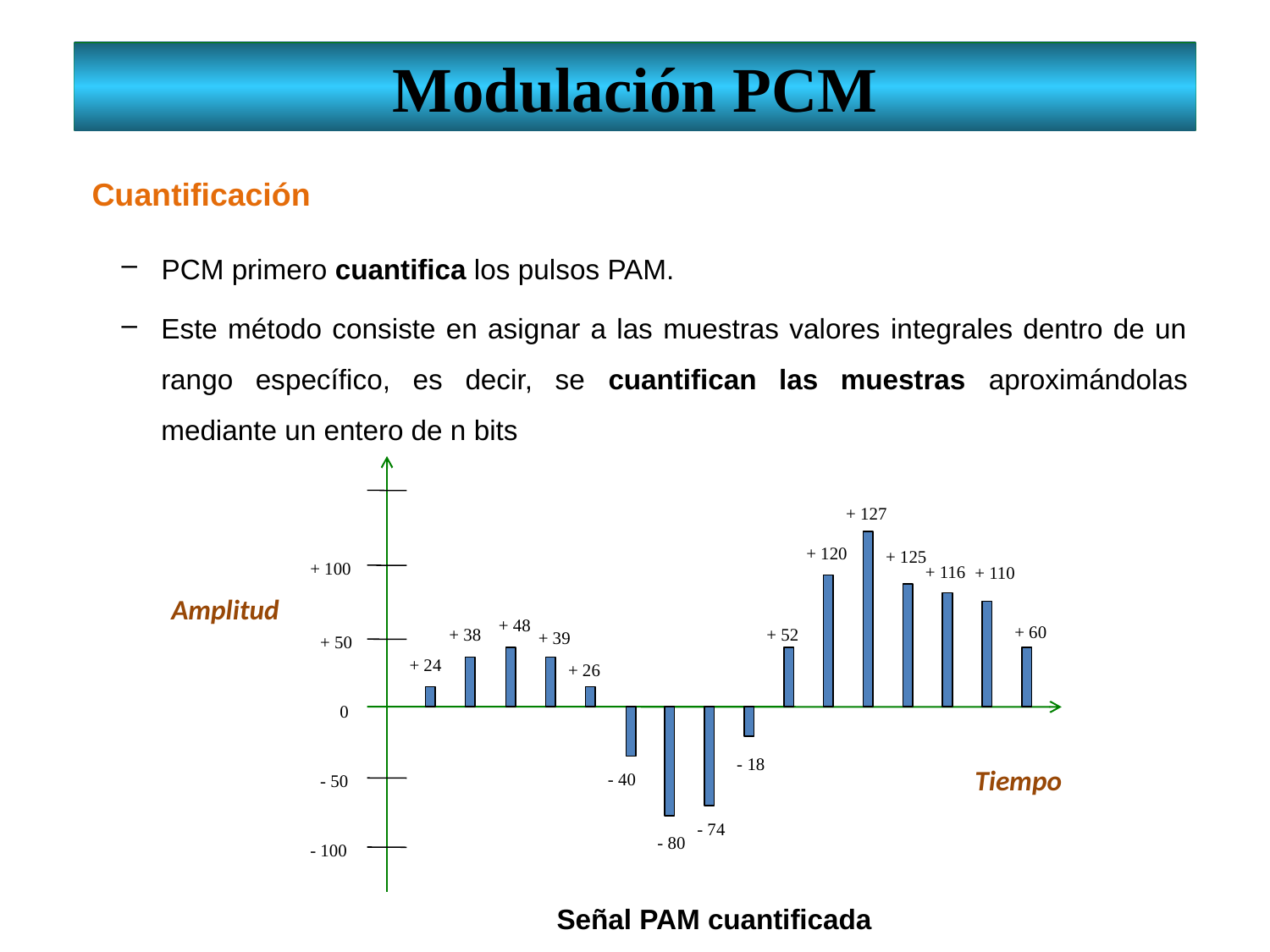

Modulación PCM
Cuantificación
PCM primero cuantifica los pulsos PAM.
Este método consiste en asignar a las muestras valores integrales dentro de un rango específico, es decir, se cuantifican las muestras aproximándolas mediante un entero de n bits

+ 127

+ 120
+ 125
+ 100
+ 116
+ 110

Amplitud

+ 48
+ 60
+ 38
+ 52
+ 39
+ 50
+ 24

+ 26

0

- 18
Tiempo
- 40
- 50
- 74
- 80
- 100
Señal PAM cuantificada